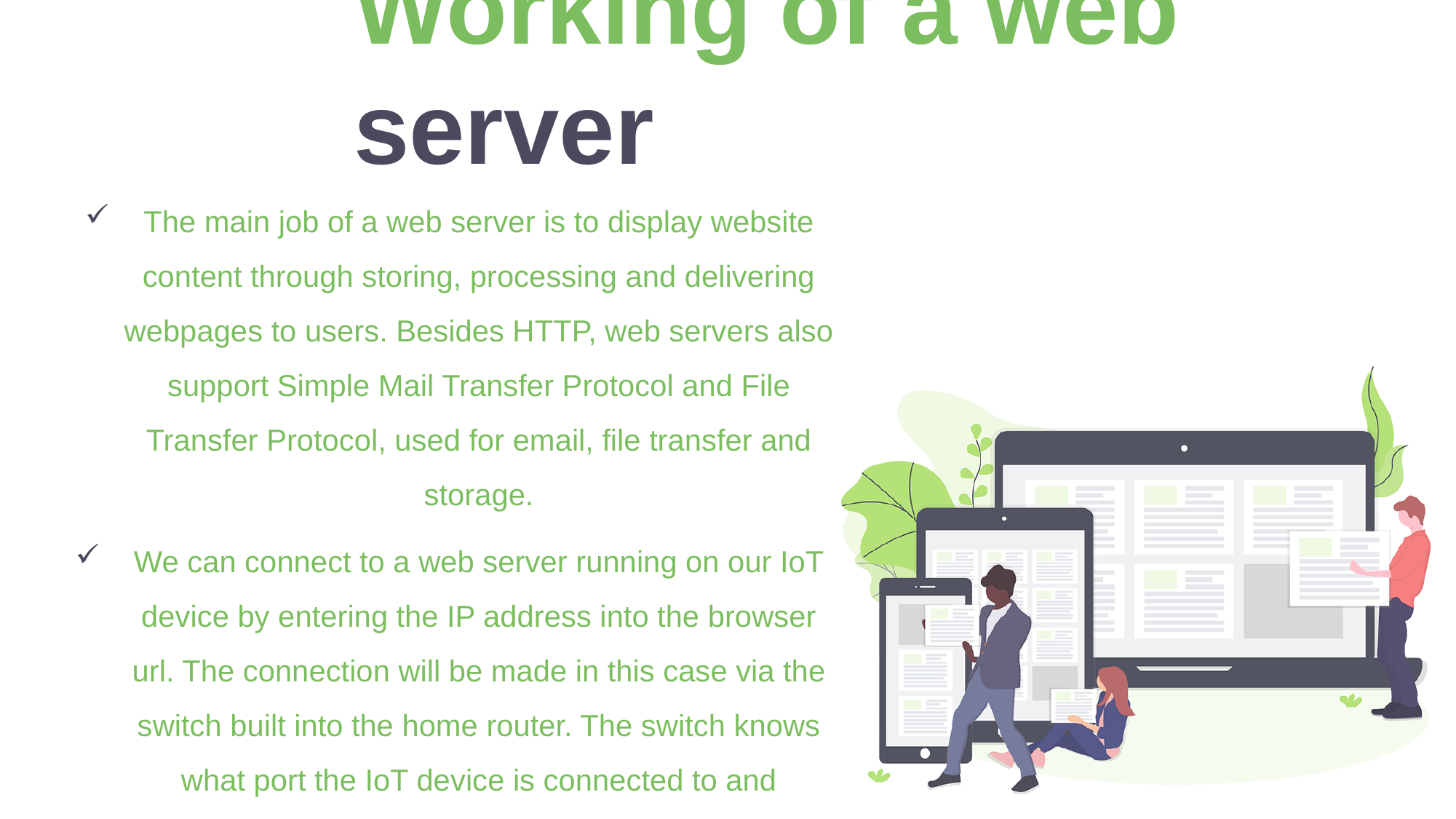

# Working of a web server
The main job of a web server is to display website content through storing, processing and delivering webpages to users. Besides HTTP, web servers also support Simple Mail Transfer Protocol and File Transfer Protocol, used for email, file transfer and storage.
We can connect to a web server running on our IoT device by entering the IP address into the browser url. The connection will be made in this case via the switch built into the home router. The switch knows what port the IoT device is connected to and transmits and receives data via this port.